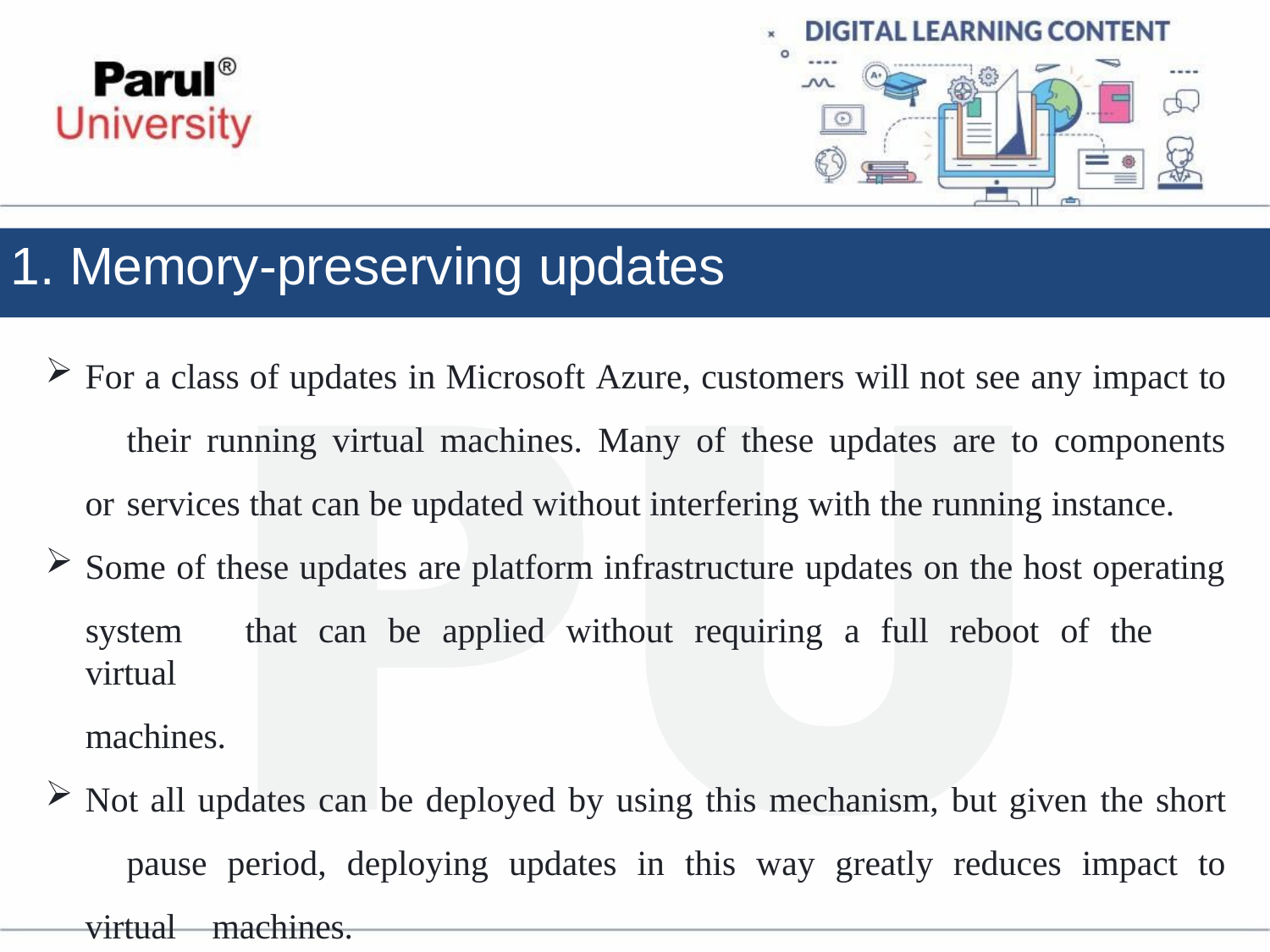

# 1. Memory-preserving updates
For a class of updates in Microsoft Azure, customers will not see any impact to 	their running virtual machines. Many of these updates are to components or 	services that can be updated without interfering with the running instance.
Some of these updates are platform infrastructure updates on the host operating
system	that	can	be	applied	without	requiring	a	full	reboot	of	the	virtual
machines.
Not all updates can be deployed by using this mechanism, but given the short 	pause period, deploying updates in this way greatly reduces impact to virtual 	machines.